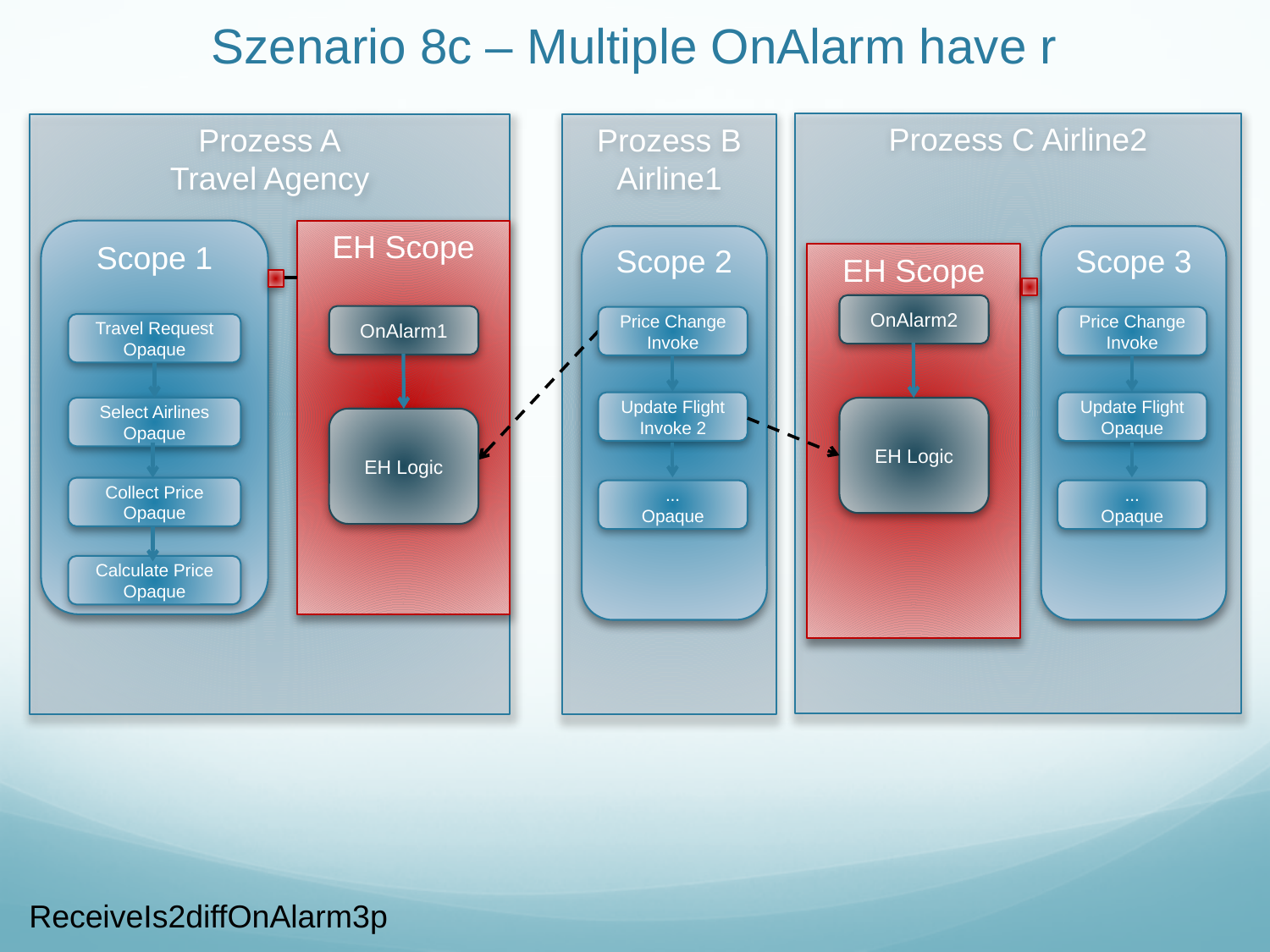

# Szenario 8c – Multiple OnAlarm have r
Prozess C Airline2
Prozess A
Travel Agency
Prozess B Airline1
EH Scope
Scope 1
Scope 2
Scope 3
EH Scope

OnAlarm2
OnAlarm1
Price Change
Invoke
Price Change
Invoke
Travel Request
Opaque
Update Flight
Invoke 2
Update Flight
Opaque
Select Airlines
Opaque
EH Logic
EH Logic
Collect Price
Opaque
...
Opaque
...
Opaque
Calculate Price
Opaque
ReceiveIs2diffOnAlarm3p